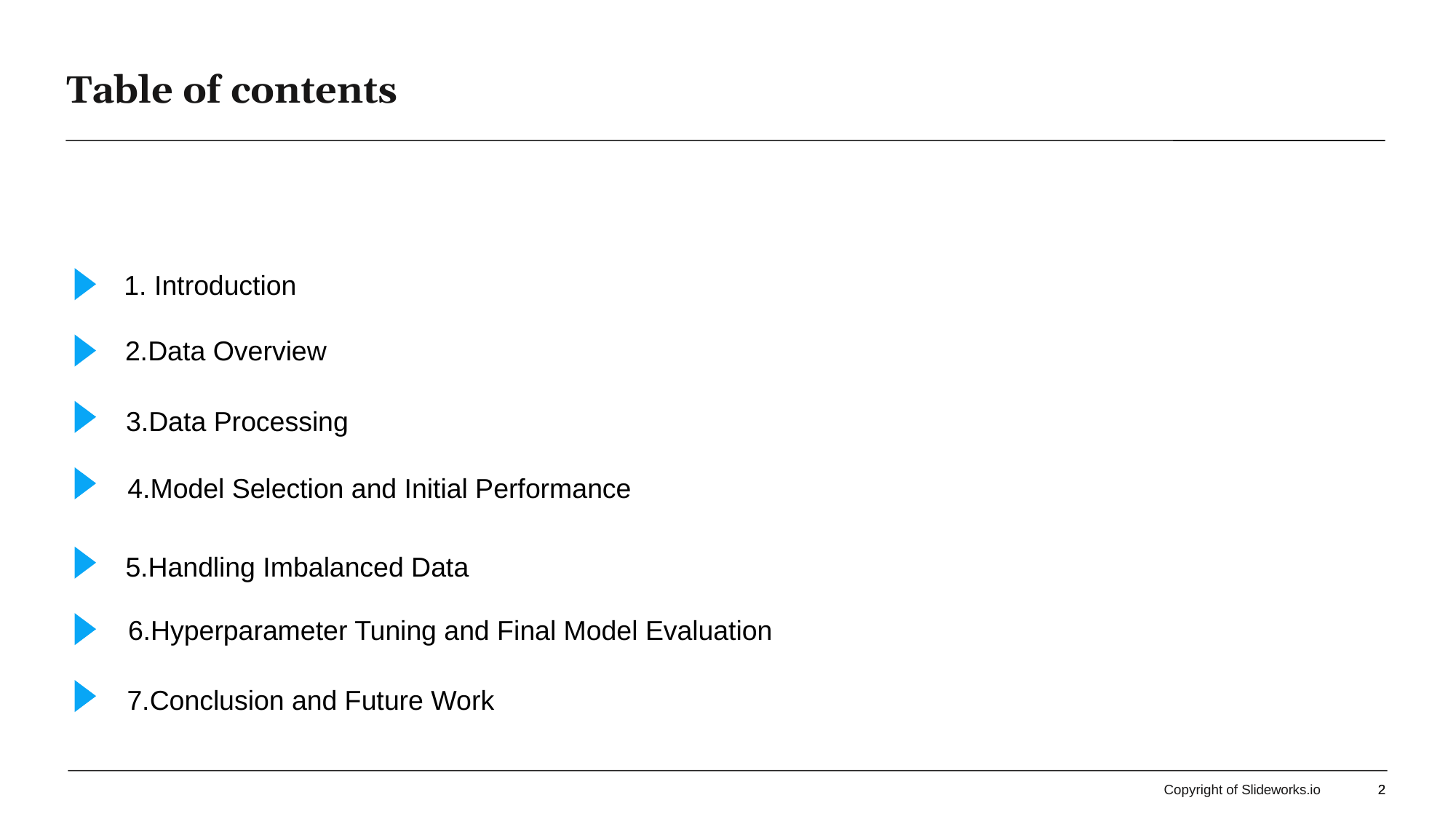

# Table of contents

1. Introduction

2.Data Overview

3.Data Processing

4.Model Selection and Initial Performance

5.Handling Imbalanced Data

6.Hyperparameter Tuning and Final Model Evaluation

7.Conclusion and Future Work

Copyright of Slideworks.io
2
2